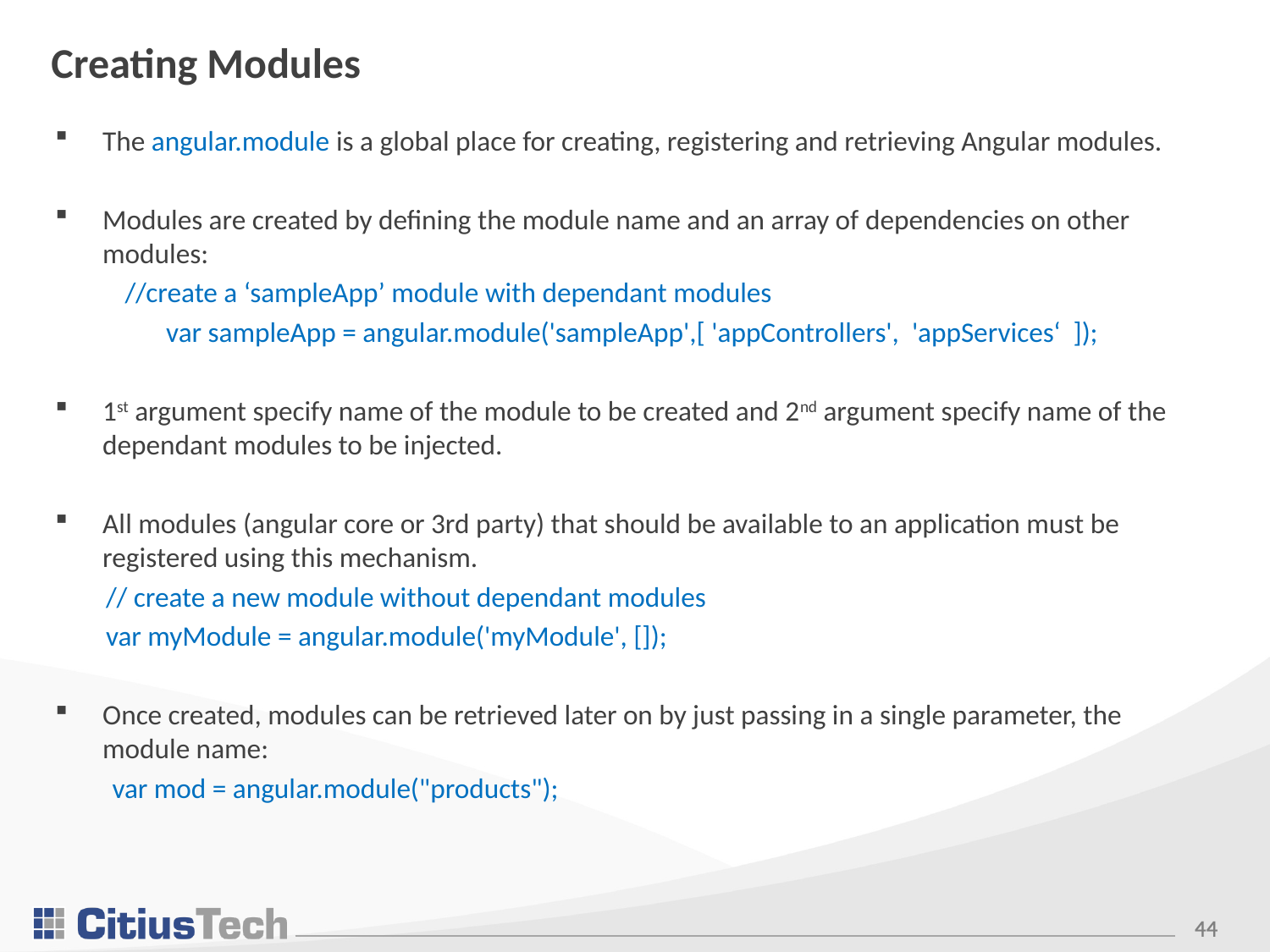

# Creating Modules
The angular.module is a global place for creating, registering and retrieving Angular modules.

Modules are created by defining the module name and an array of dependencies on other modules:
 //create a ‘sampleApp’ module with dependant modules
var sampleApp = angular.module('sampleApp',[ 'appControllers',  'appServices‘  ]);

1st argument specify name of the module to be created and 2nd argument specify name of the dependant modules to be injected.

All modules (angular core or 3rd party) that should be available to an application must be registered using this mechanism.
        // create a new module without dependant modules
        var myModule = angular.module('myModule', []);

Once created, modules can be retrieved later on by just passing in a single parameter, the module name:
         var mod = angular.module("products");